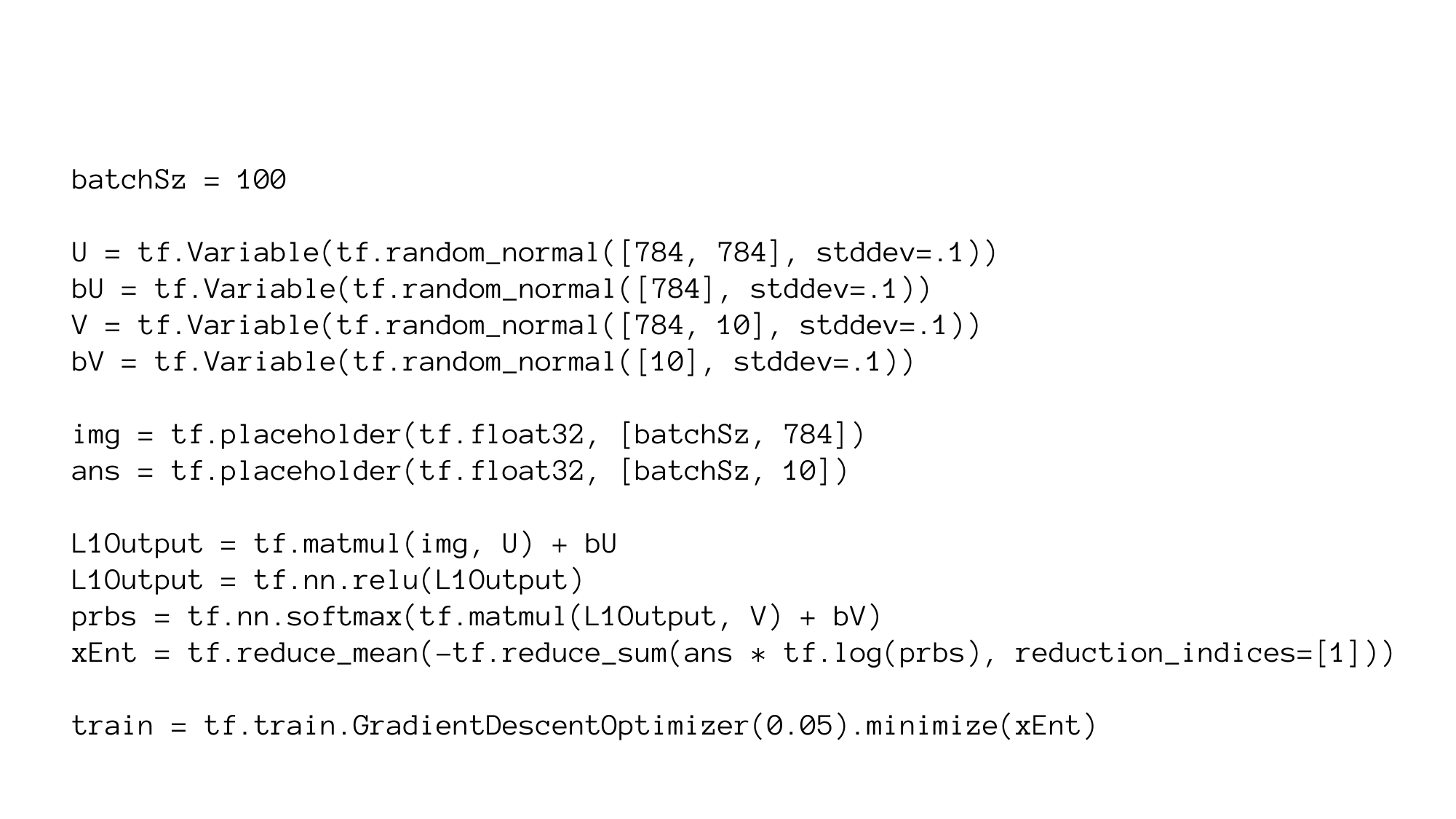

batchSz = 100

U = tf.Variable(tf.random_normal([784, 784], stddev=.1))
bU = tf.Variable(tf.random_normal([784], stddev=.1))
V = tf.Variable(tf.random_normal([784, 10], stddev=.1))
bV = tf.Variable(tf.random_normal([10], stddev=.1))

img = tf.placeholder(tf.float32, [batchSz, 784])
ans = tf.placeholder(tf.float32, [batchSz, 10])

L1Output = tf.matmul(img, U) + bU
L1Output = tf.nn.relu(L1Output)
prbs = tf.nn.softmax(tf.matmul(L1Output, V) + bV)
xEnt = tf.reduce_mean(-tf.reduce_sum(ans * tf.log(prbs), reduction_indices=[1]))

train = tf.train.GradientDescentOptimizer(0.05).minimize(xEnt)